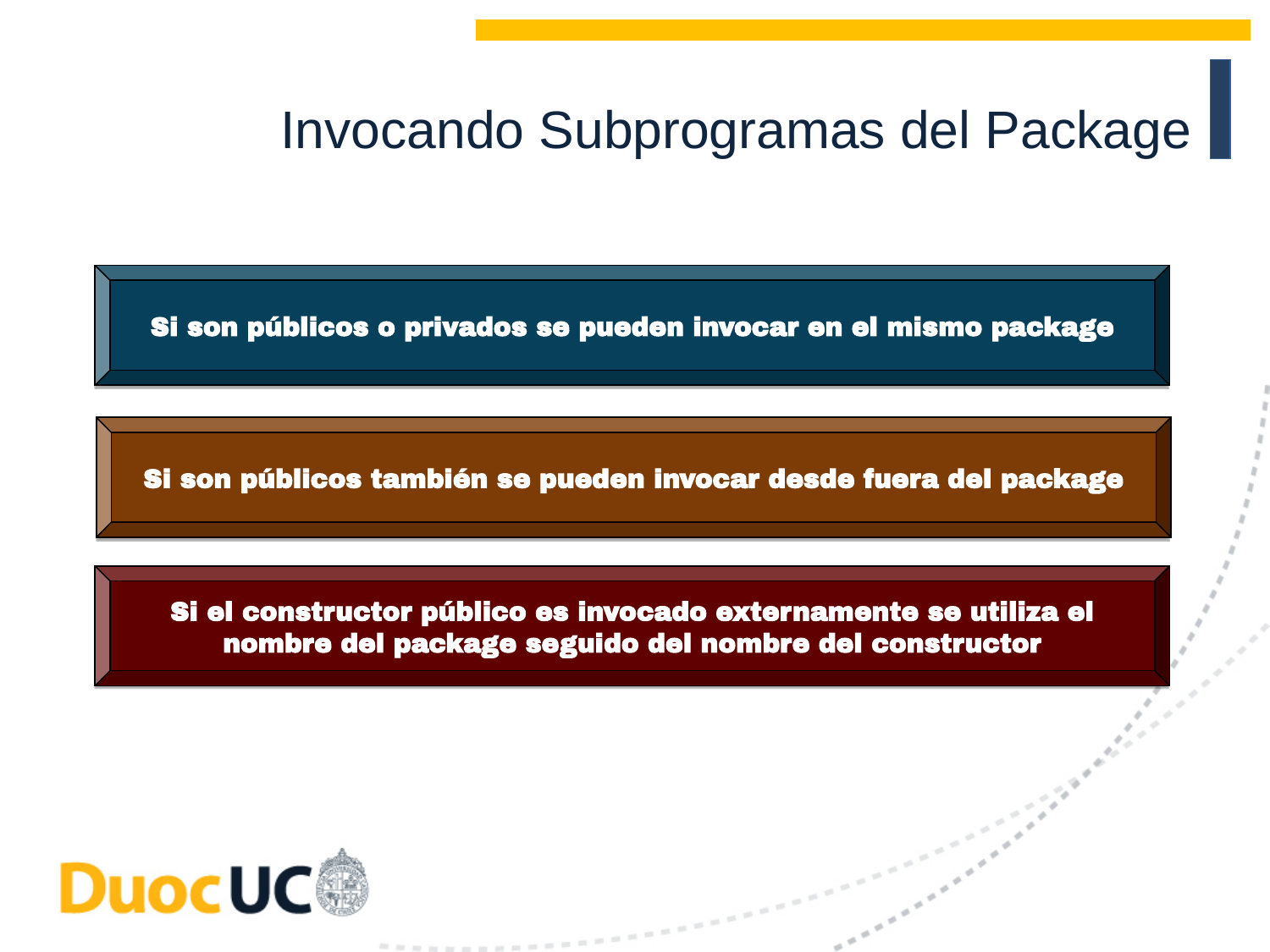

Invocando Subprogramas del Package
Si son públicos o privados se pueden invocar en el mismo package
Si son públicos también se pueden invocar desde fuera del package
Si el constructor público es invocado externamente se utiliza el nombre del package seguido del nombre del constructor